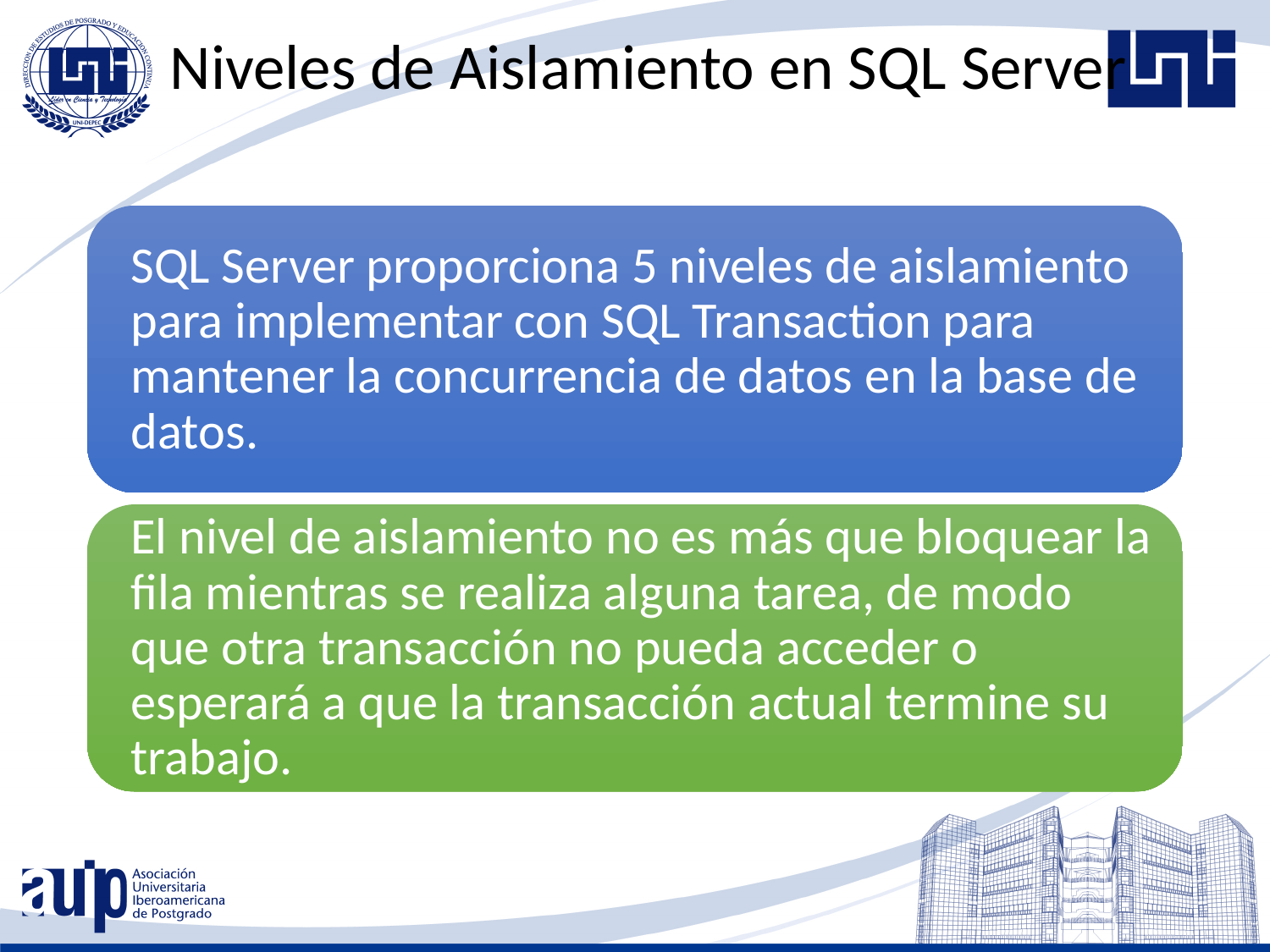

# Niveles de Aislamiento en SQL Server
SQL Server proporciona 5 niveles de aislamiento para implementar con SQL Transaction para mantener la concurrencia de datos en la base de datos.
El nivel de aislamiento no es más que bloquear la fila mientras se realiza alguna tarea, de modo que otra transacción no pueda acceder o esperará a que la transacción actual termine su trabajo.